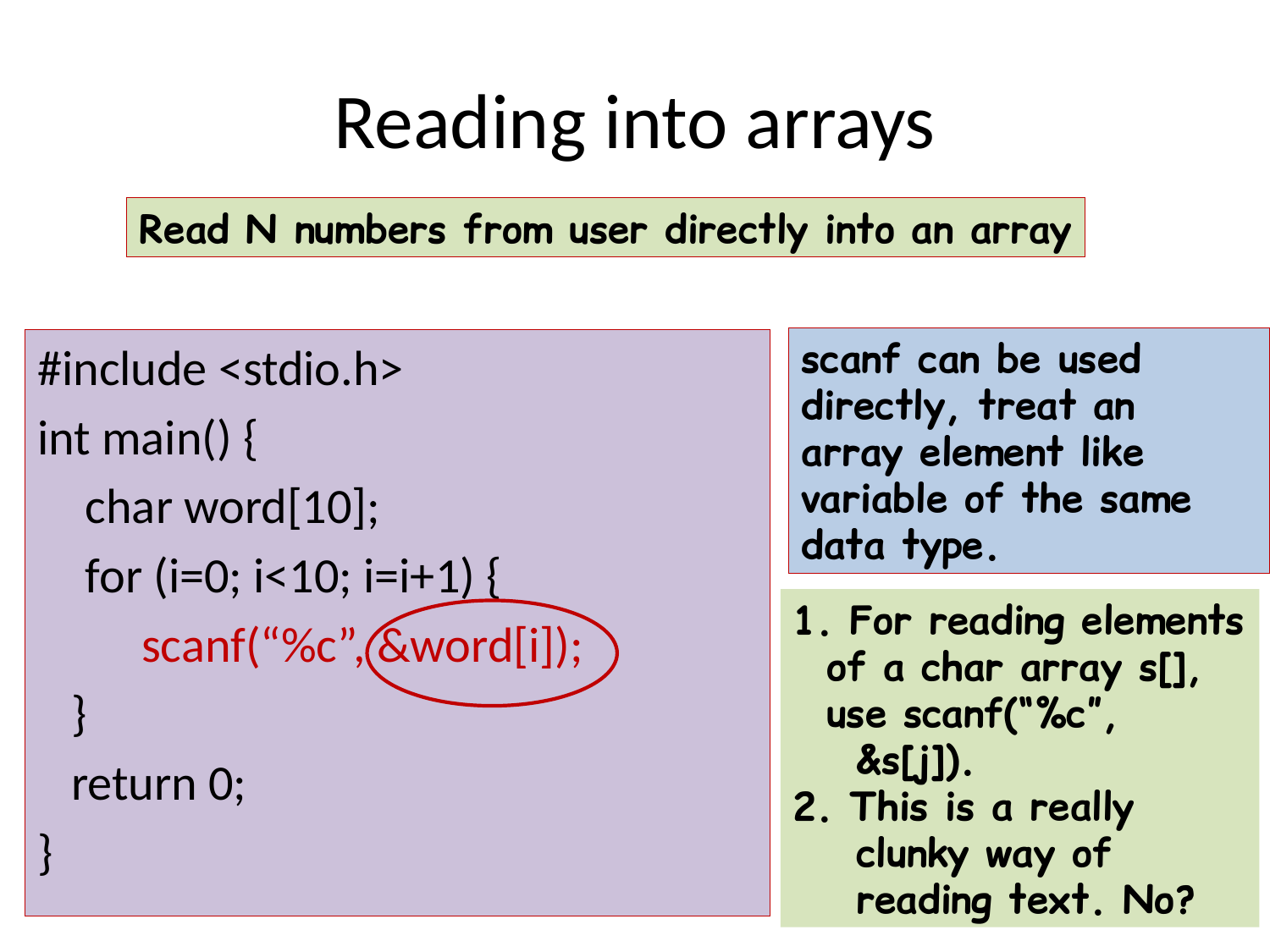

# Reading into arrays
Read N numbers from user directly into an array
scanf can be used directly, treat an
array element like variable of the same data type.
#include <stdio.h>
int main() {
	char word[10];
	for (i=0; i<10; i=i+1) {
	     scanf(“%c”, &word[i]);
   }
   return 0;
}
1. For reading elements
  of a char array s[],
  use scanf(“%c”, &s[j]).
2. This is a really clunky way of reading text. No?